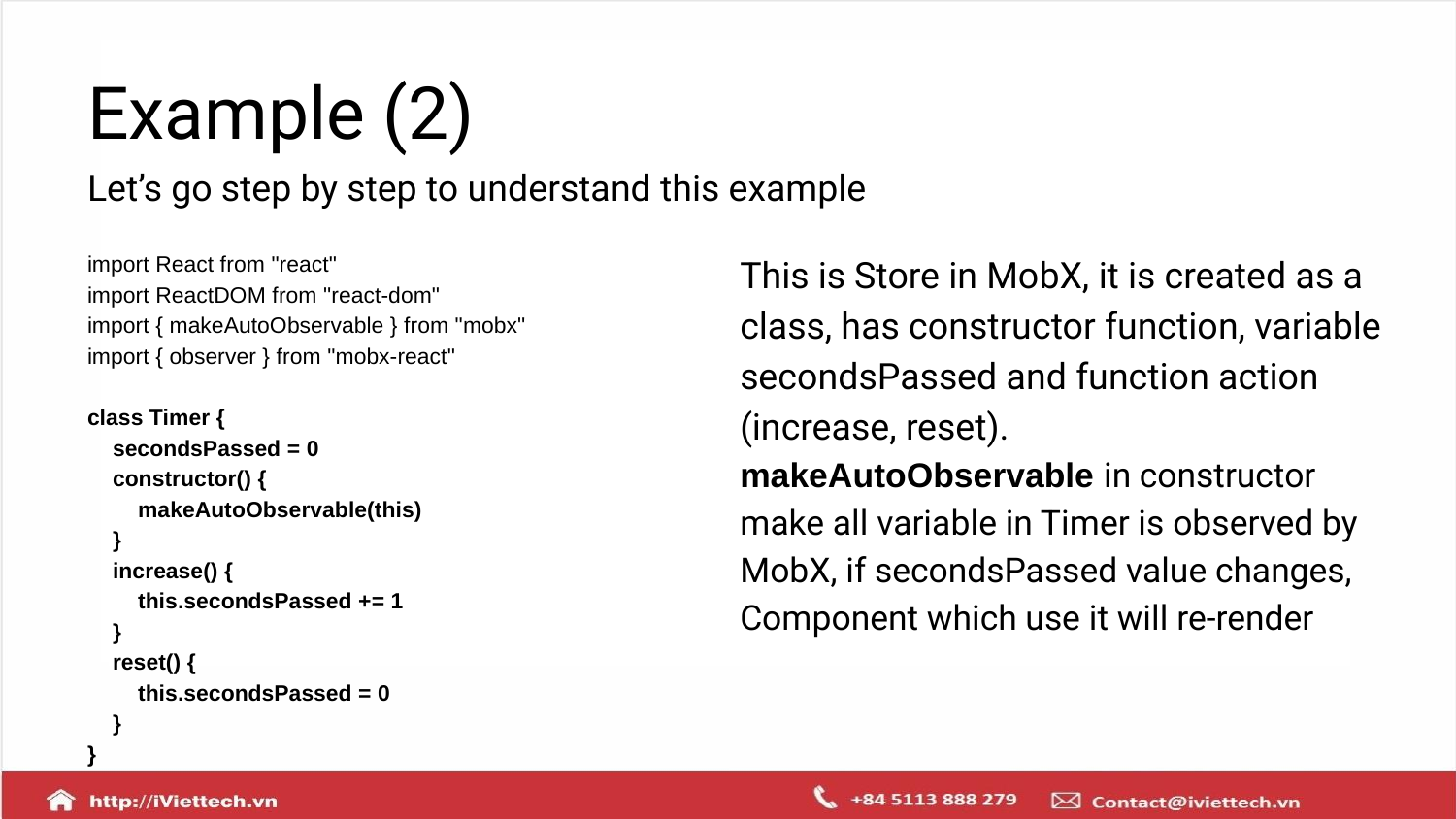

# Example (2)
Let’s go step by step to understand this example

import React from "react"
import ReactDOM from "react-dom"
import { makeAutoObservable } from "mobx"
import { observer } from "mobx-react"

class Timer {
    secondsPassed = 0
    constructor() {
        makeAutoObservable(this)
    }
    increase() {
        this.secondsPassed += 1
    }
    reset() {
        this.secondsPassed = 0
    }
}
This is Store in MobX, it is created as a class, has constructor function, variable secondsPassed and function action (increase, reset).
makeAutoObservable in constructor make all variable in Timer is observed by MobX, if secondsPassed value changes, Component which use it will re-render